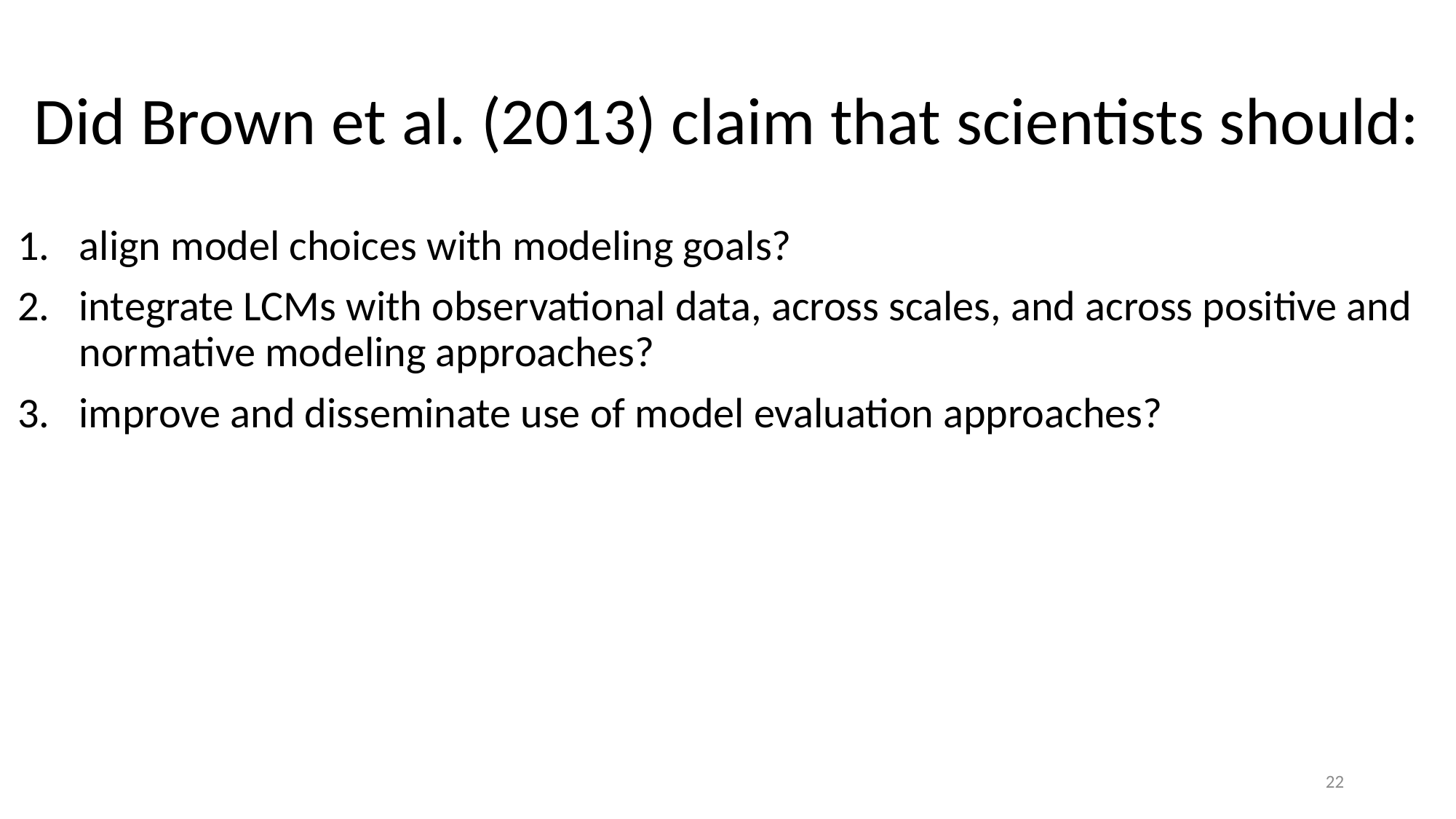

# Did Brown et al. (2013) claim that scientists should:
align model choices with modeling goals?
integrate LCMs with observational data, across scales, and across positive and normative modeling approaches?
improve and disseminate use of model evaluation approaches?
22